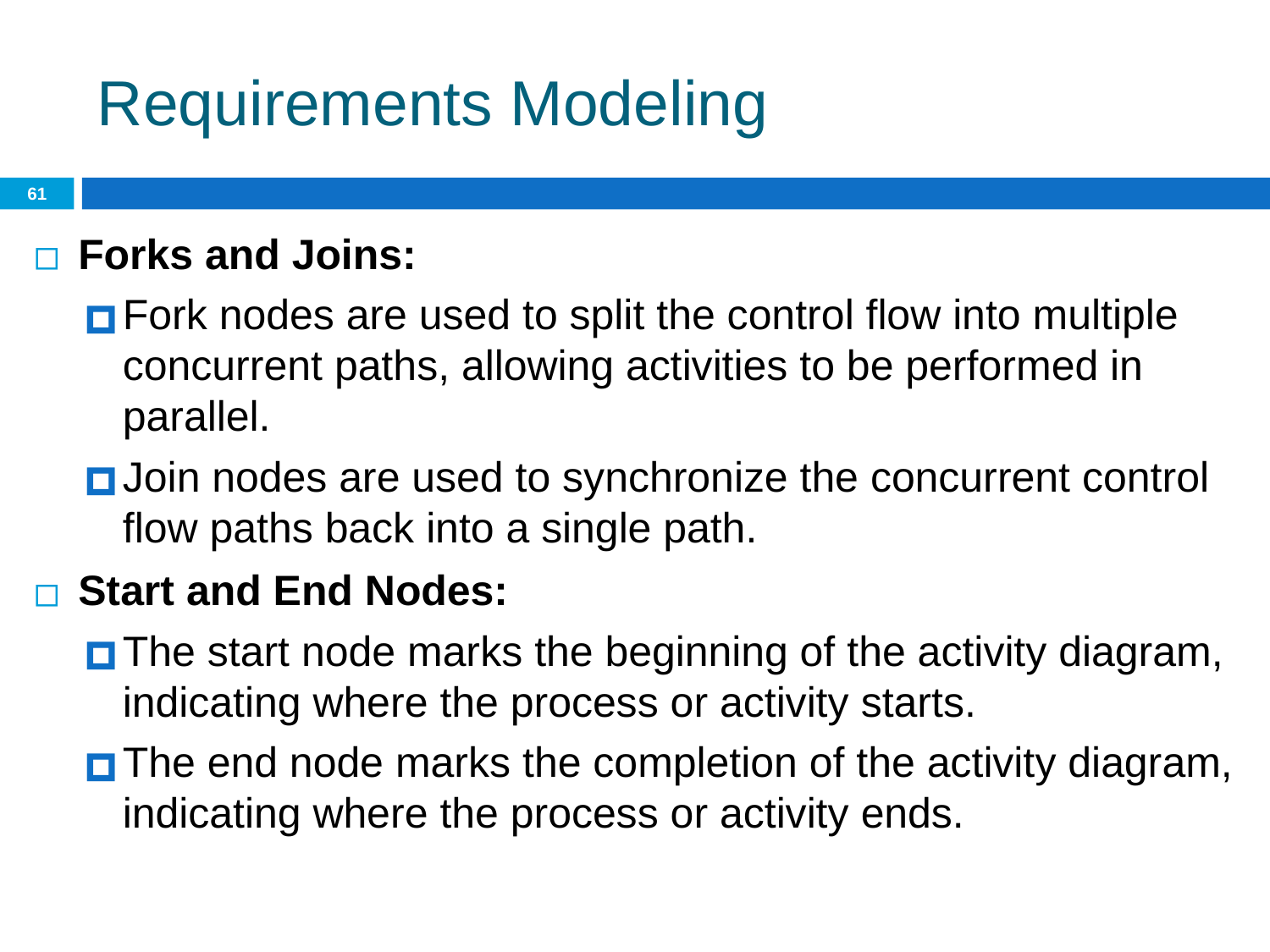

# Requirements Modeling
61
Forks and Joins:
Fork nodes are used to split the control flow into multiple concurrent paths, allowing activities to be performed in parallel.
Join nodes are used to synchronize the concurrent control flow paths back into a single path.
Start and End Nodes:
The start node marks the beginning of the activity diagram, indicating where the process or activity starts.
The end node marks the completion of the activity diagram, indicating where the process or activity ends.